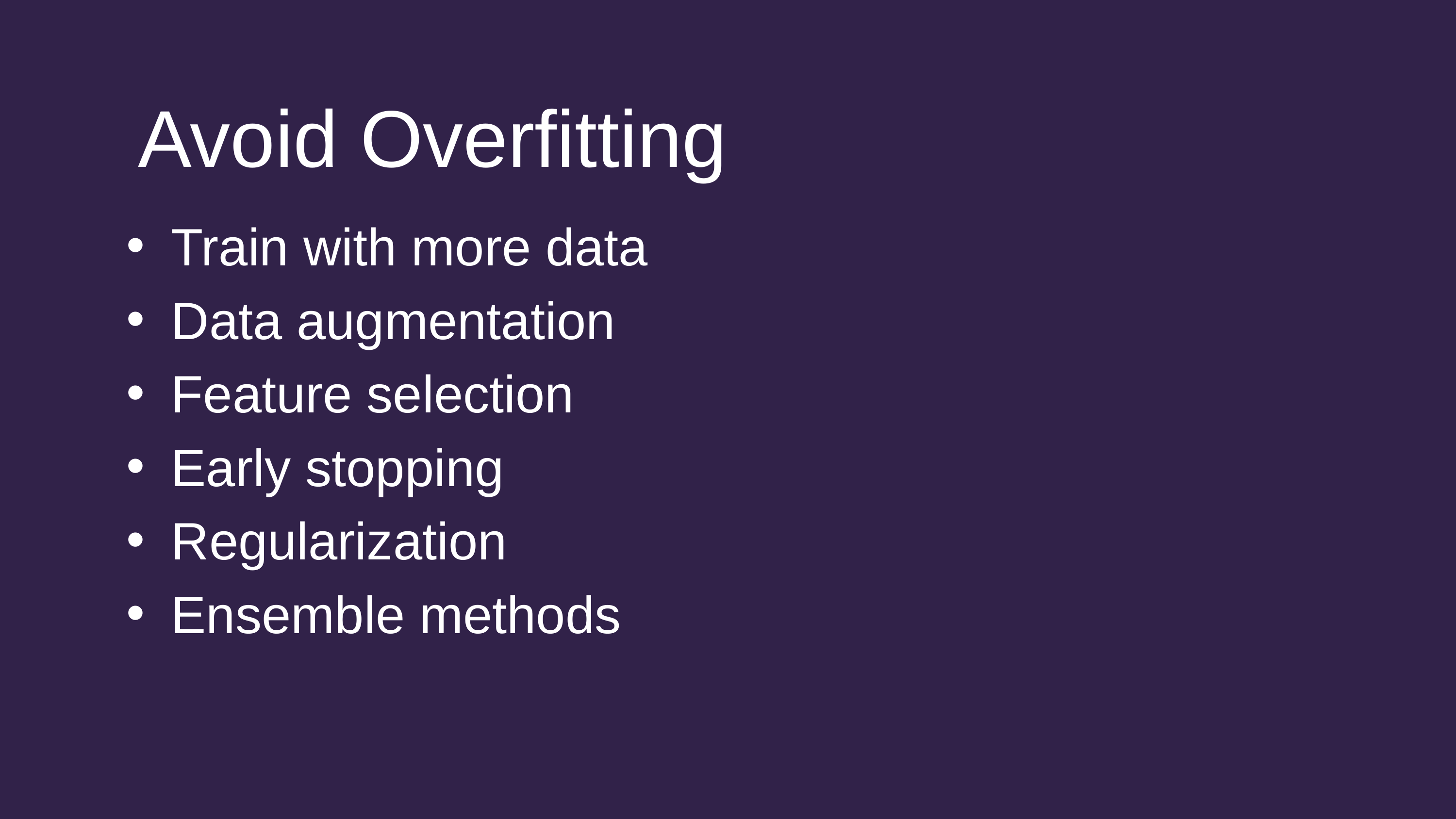

Avoid Overfitting
Train with more data
Data augmentation
Feature selection
Early stopping
Regularization
Ensemble methods